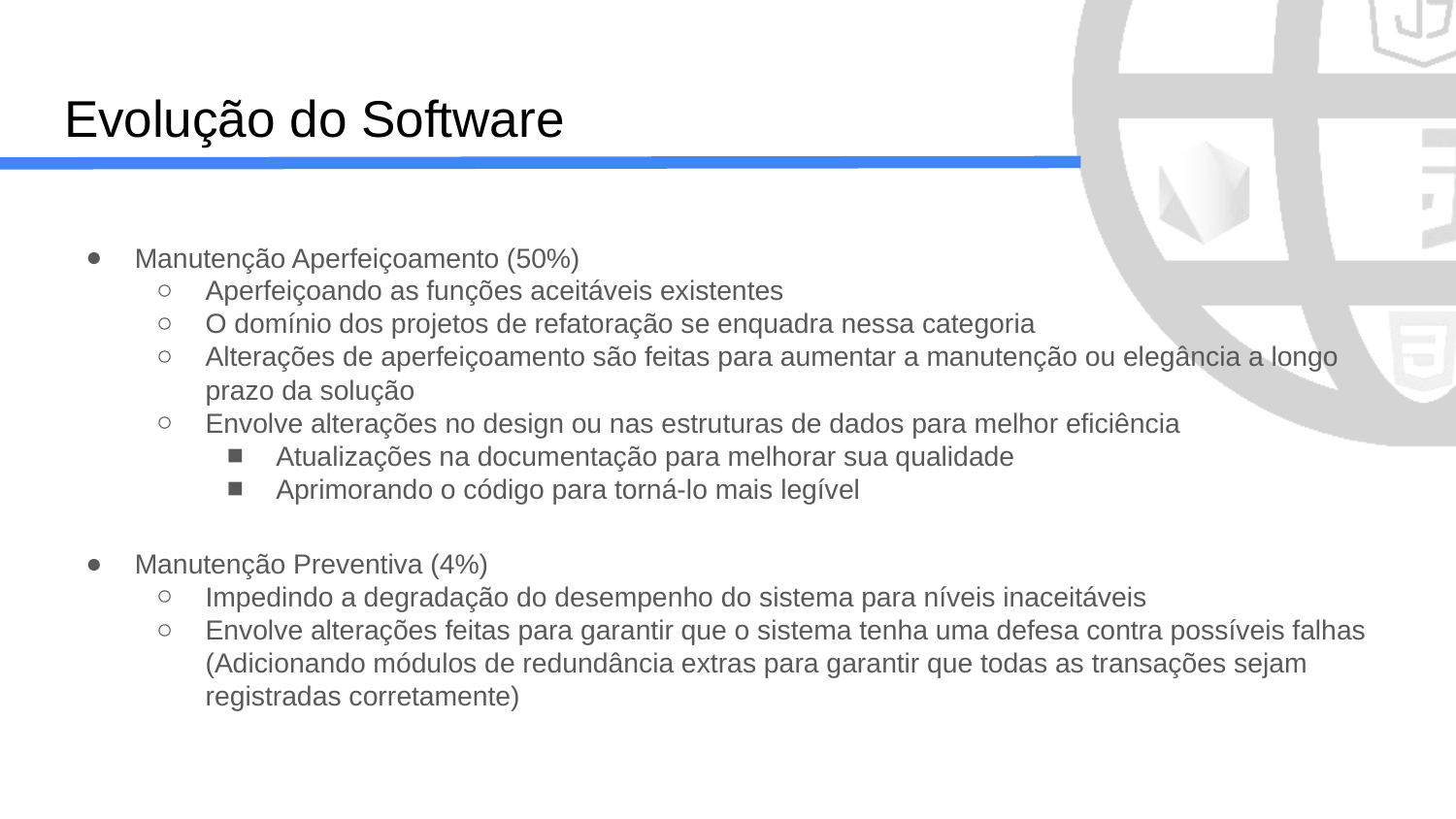

# Evolução do Software

Manutenção Aperfeiçoamento (50%)
Aperfeiçoando as funções aceitáveis existentes
O domínio dos projetos de refatoração se enquadra nessa categoria
Alterações de aperfeiçoamento são feitas para aumentar a manutenção ou elegância a longo prazo da solução
Envolve alterações no design ou nas estruturas de dados para melhor eficiência
Atualizações na documentação para melhorar sua qualidade
Aprimorando o código para torná-lo mais legível

Manutenção Preventiva (4%)
Impedindo a degradação do desempenho do sistema para níveis inaceitáveis
Envolve alterações feitas para garantir que o sistema tenha uma defesa contra possíveis falhas (Adicionando módulos de redundância extras para garantir que todas as transações sejam registradas corretamente)